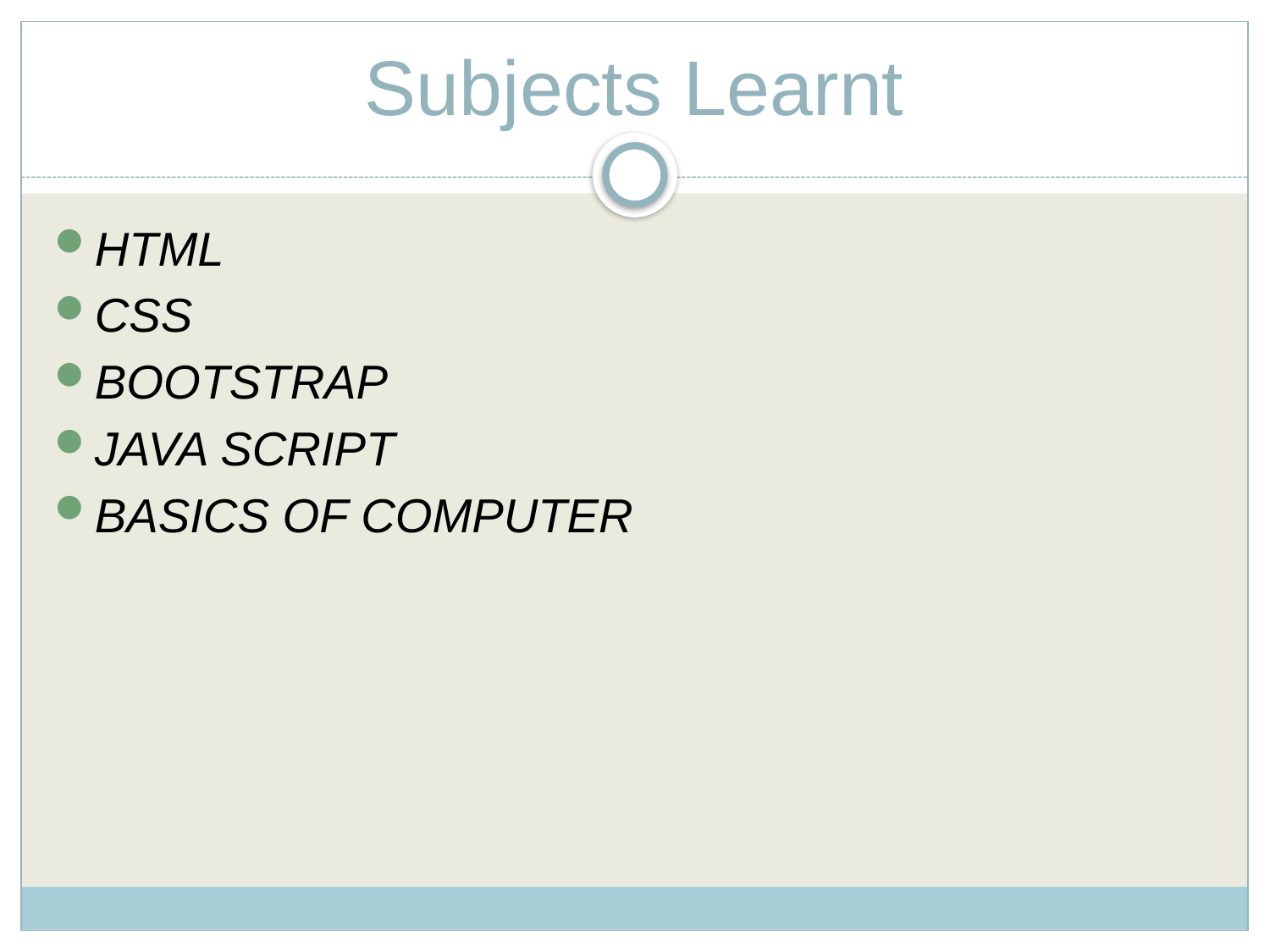

# Subjects Learnt
HTML
CSS
BOOTSTRAP
JAVA SCRIPT
BASICS OF COMPUTER